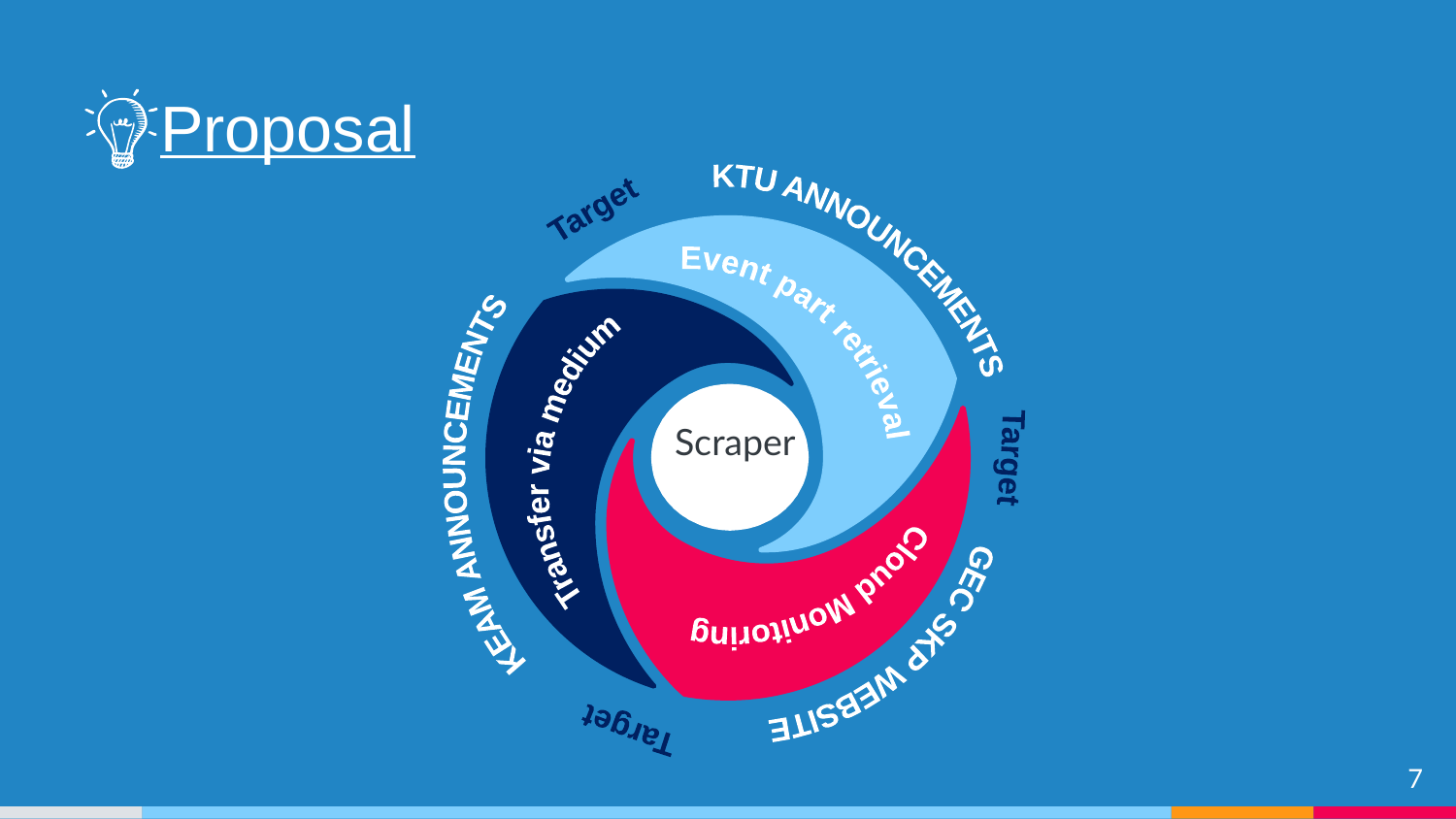

Proposal

Target
KTU ANNOUNCEMENTS

 Event part retrieval
Transfer via medium
Cloud Monitoring
KEAM ANNOUNCEMENTS

Scraper
GEC SKP WEBSITE
Target
Target
7